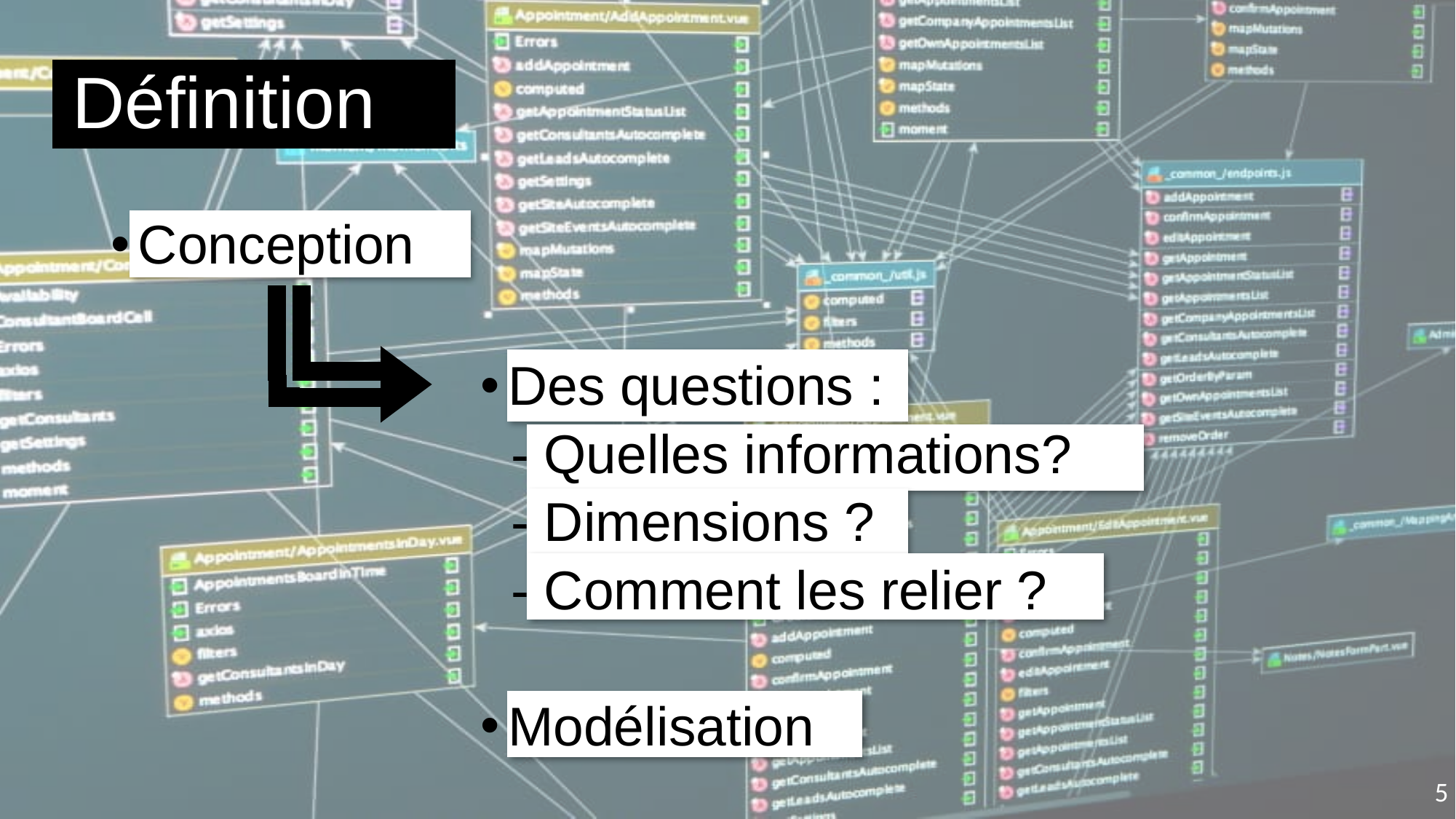

# Définition

Conception

Des questions :
  - Quelles informations?
  - Dimensions ?
  - Comment les relier ?

Modélisation

5